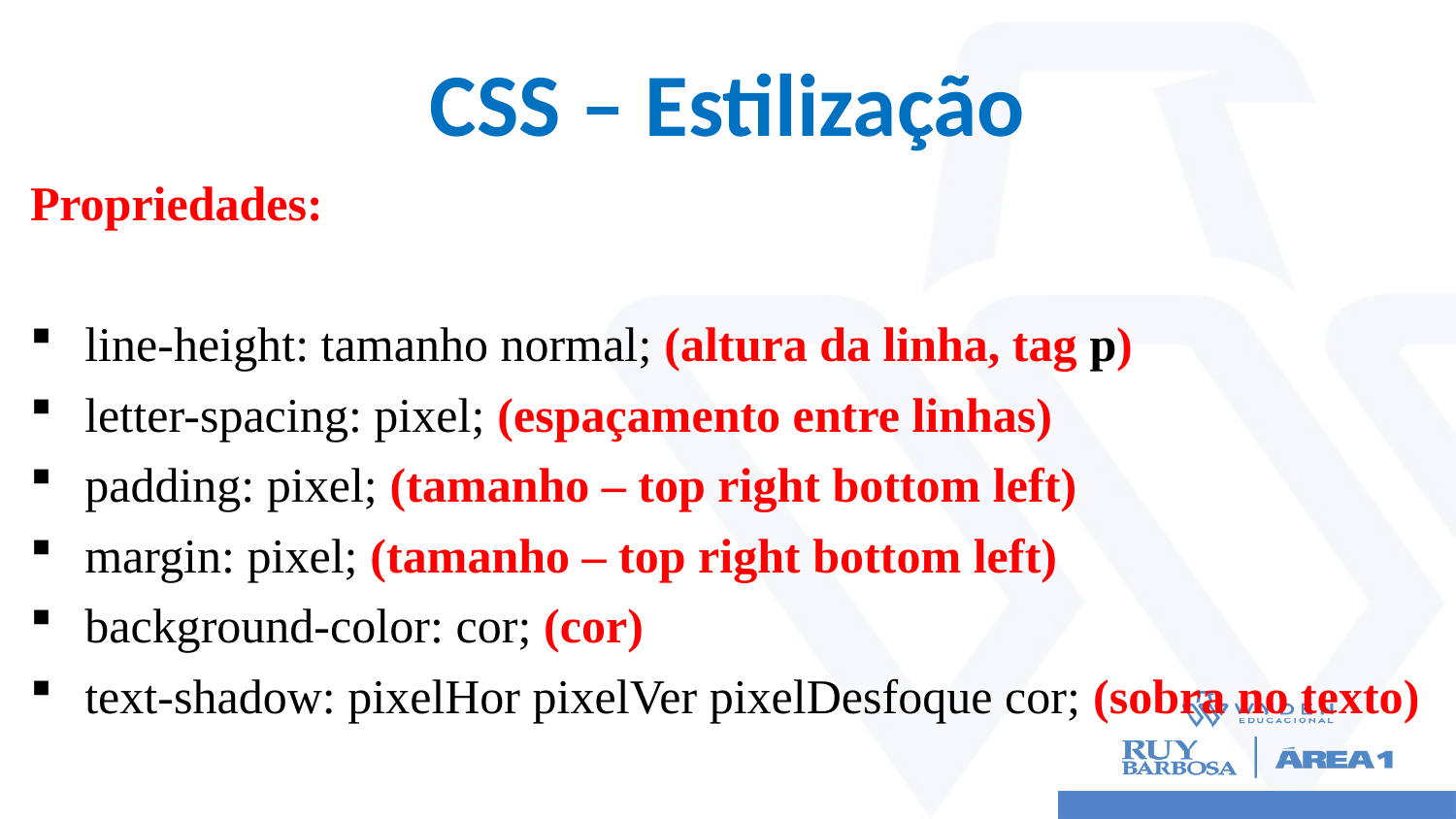

# CSS – Estilização
Propriedades:

line-height: tamanho normal; (altura da linha, tag p)
letter-spacing: pixel; (espaçamento entre linhas)
padding: pixel; (tamanho – top right bottom left)
margin: pixel; (tamanho – top right bottom left)
background-color: cor; (cor)
text-shadow: pixelHor pixelVer pixelDesfoque cor; (sobra no texto)